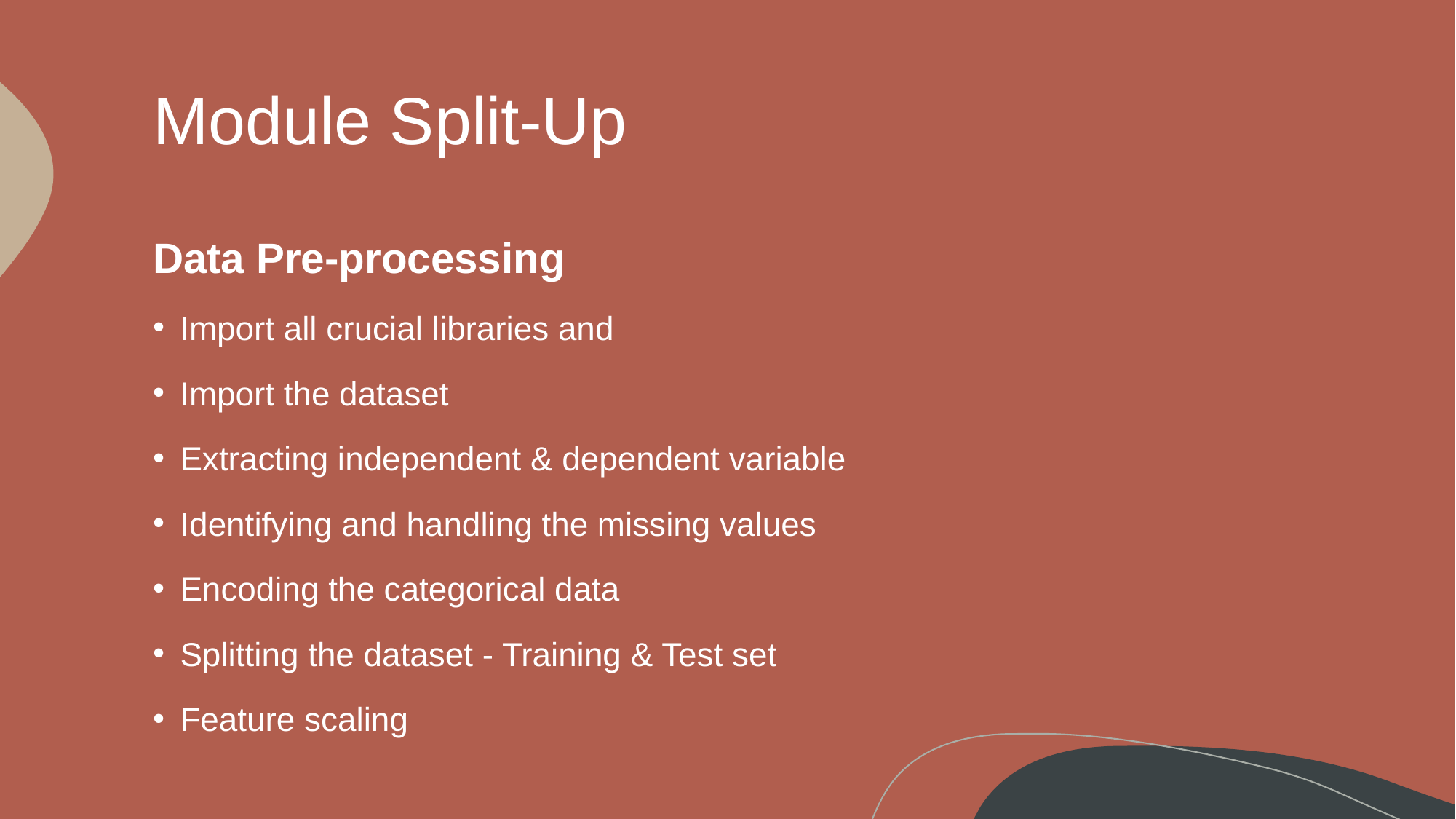

# Module Split-Up
Data Pre-processing
Import all crucial libraries and
Import the dataset
Extracting independent & dependent variable
Identifying and handling the missing values
Encoding the categorical data
Splitting the dataset - Training & Test set
Feature scaling